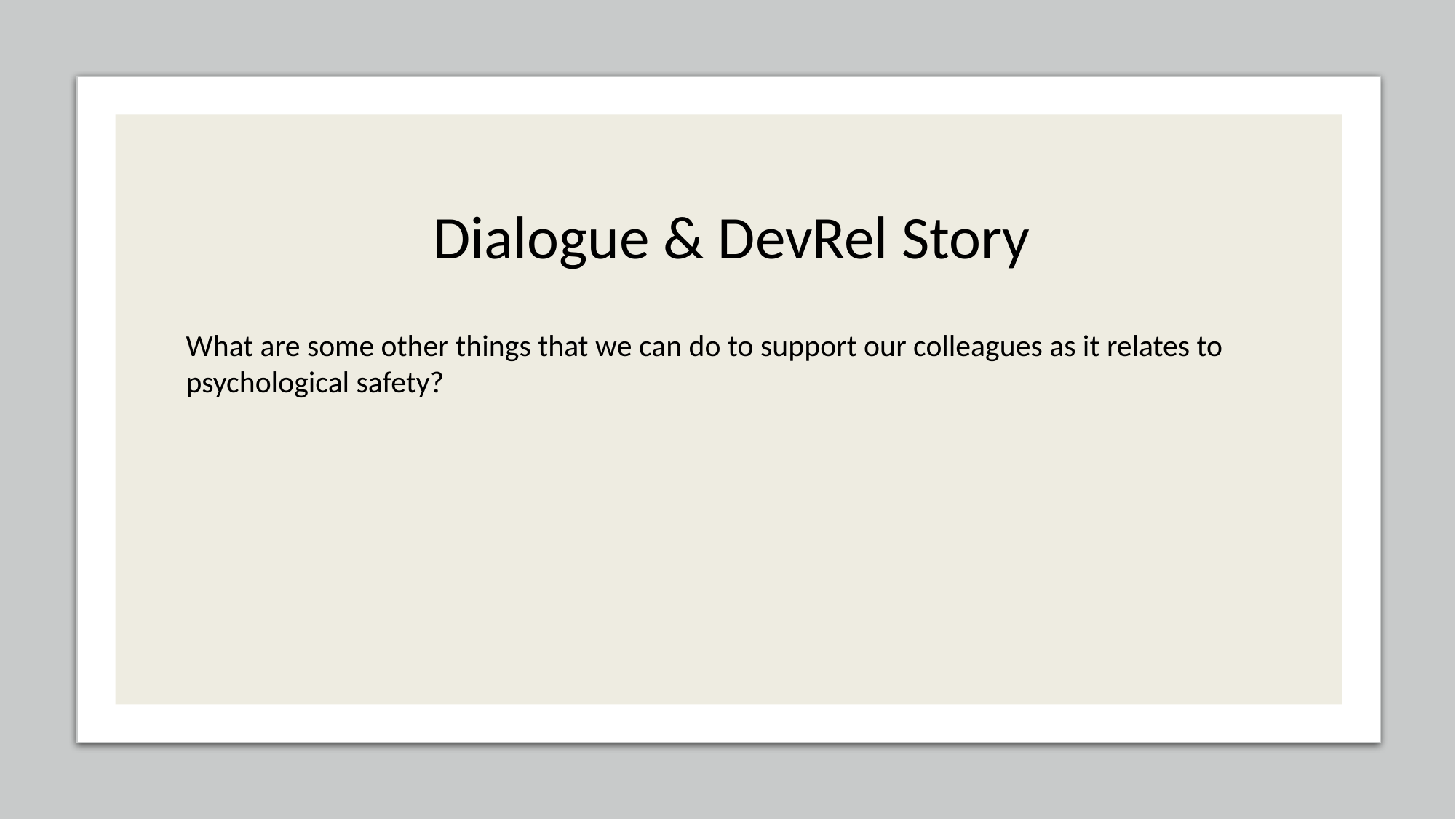

# Dialogue & DevRel Story

What are some other things that we can do to support our colleagues as it relates to psychological safety?